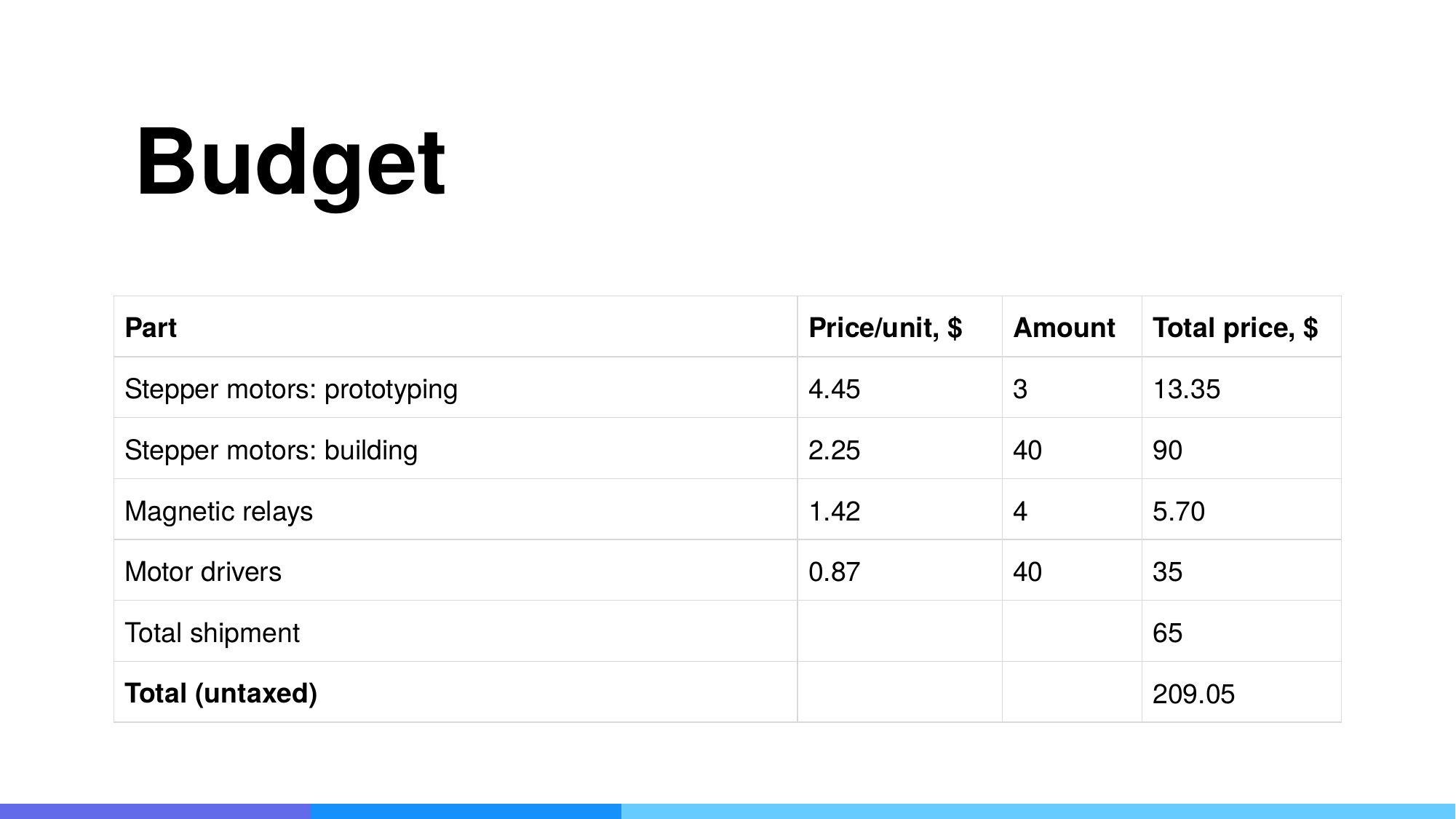

Budget
| Part | Price/unit, $ | Amount | Total price, $ |
| --- | --- | --- | --- |
| Stepper motors: prototyping | 4.45 | 3 | 13.35 |
| Stepper motors: building | 2.25 | 40 | 90 |
| Magnetic relays | 1.42 | 4 | 5.70 |
| Motor drivers | 0.87 | 40 | 35 |
| Total shipment |  |  | 65 |
| Total (untaxed) |  |  | 209.05 |
66ccff